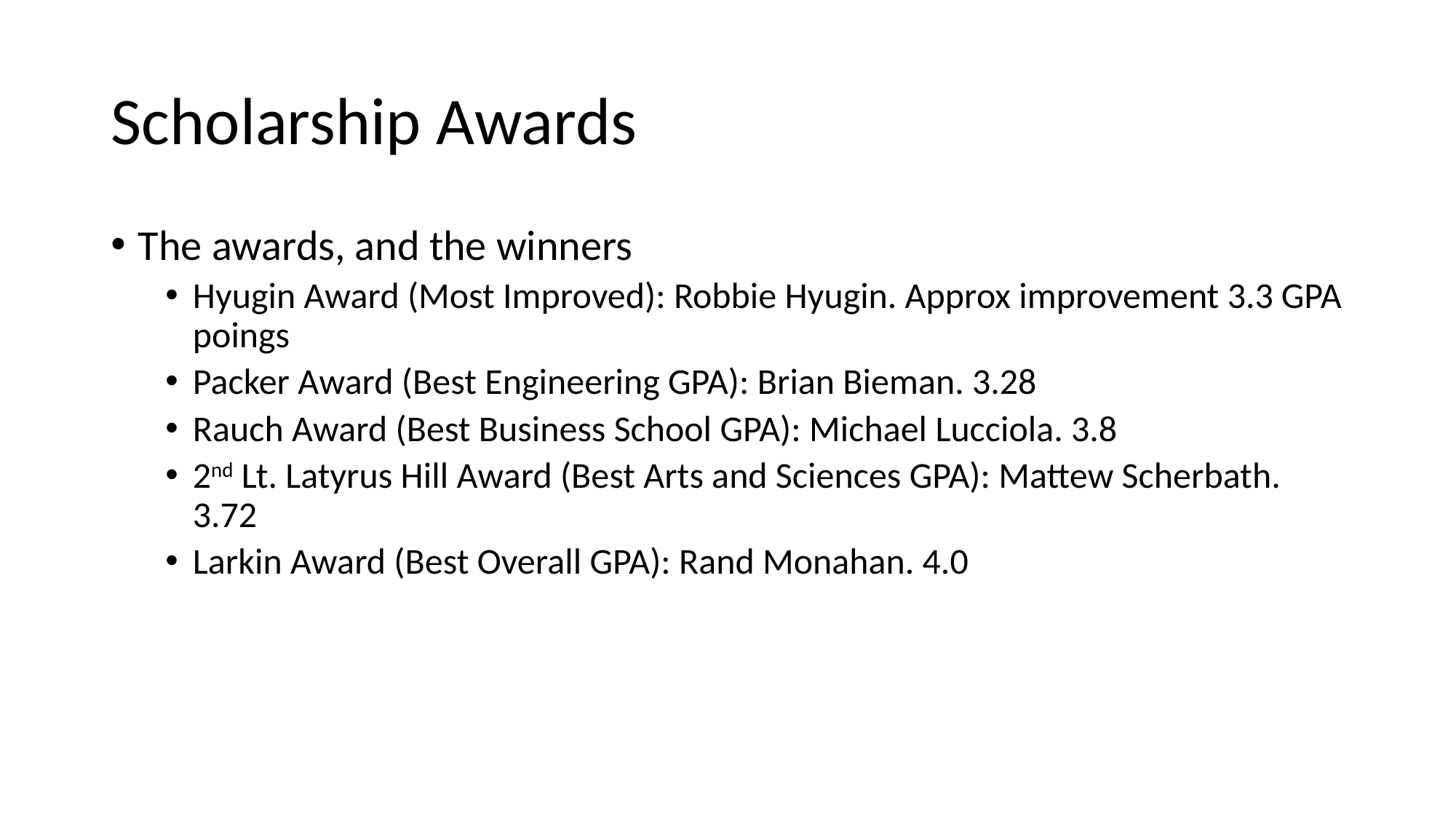

# Scholarship Awards
The awards, and the winners
Hyugin Award (Most Improved): Robbie Hyugin. Approx improvement 3.3 GPA poings
Packer Award (Best Engineering GPA): Brian Bieman. 3.28
Rauch Award (Best Business School GPA): Michael Lucciola. 3.8
2nd Lt. Latyrus Hill Award (Best Arts and Sciences GPA): Mattew Scherbath. 3.72
Larkin Award (Best Overall GPA): Rand Monahan. 4.0